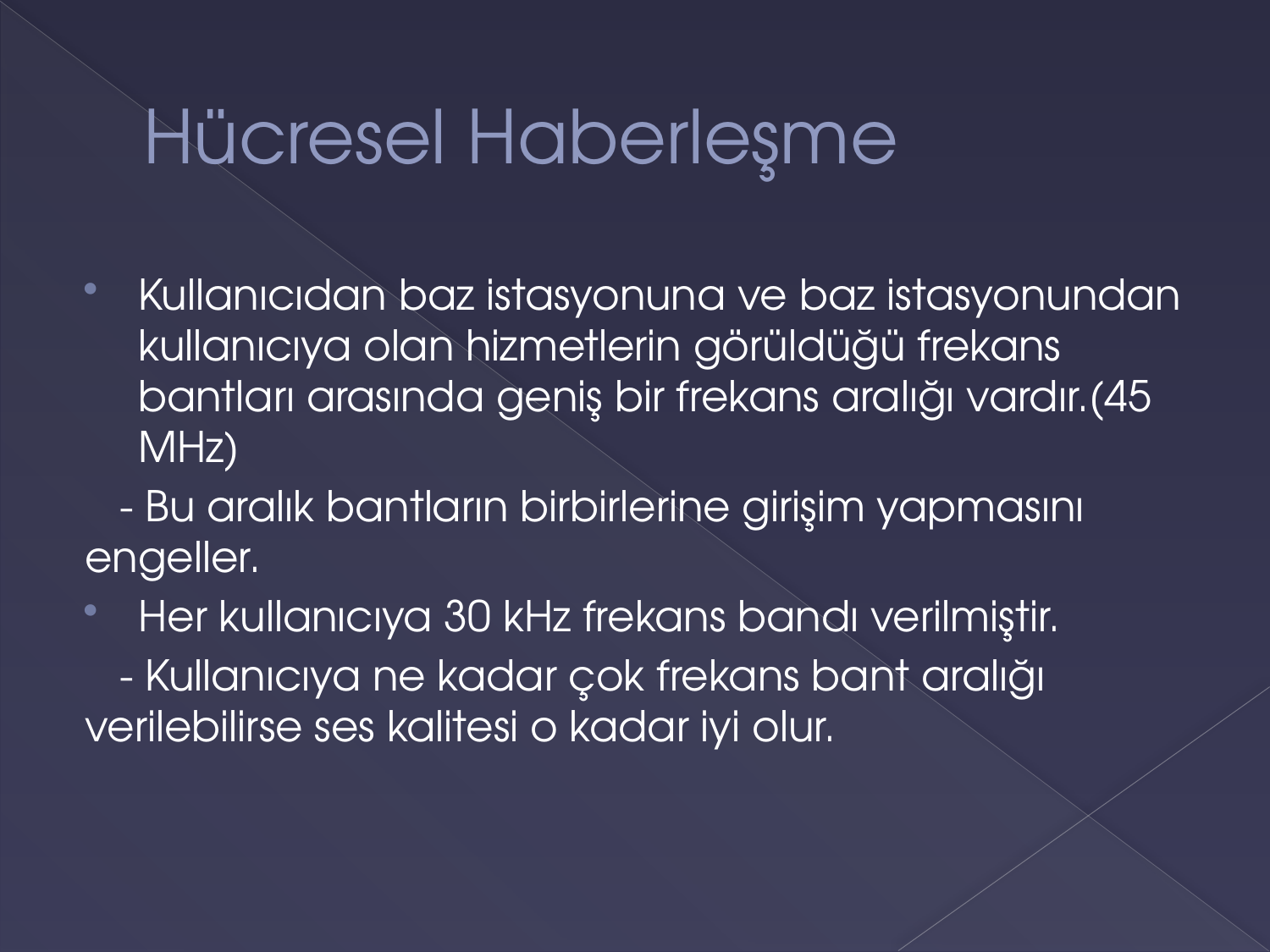

# Hücresel Haberleşme
Kullanıcıdan baz istasyonuna ve baz istasyonundan kullanıcıya olan hizmetlerin görüldüğü frekans bantları arasında geniş bir frekans aralığı vardır.(45 MHz)
   - Bu aralık bantların birbirlerine girişim yapmasını engeller.
Her kullanıcıya 30 kHz frekans bandı verilmiştir.
   - Kullanıcıya ne kadar çok frekans bant aralığı verilebilirse ses kalitesi o kadar iyi olur.